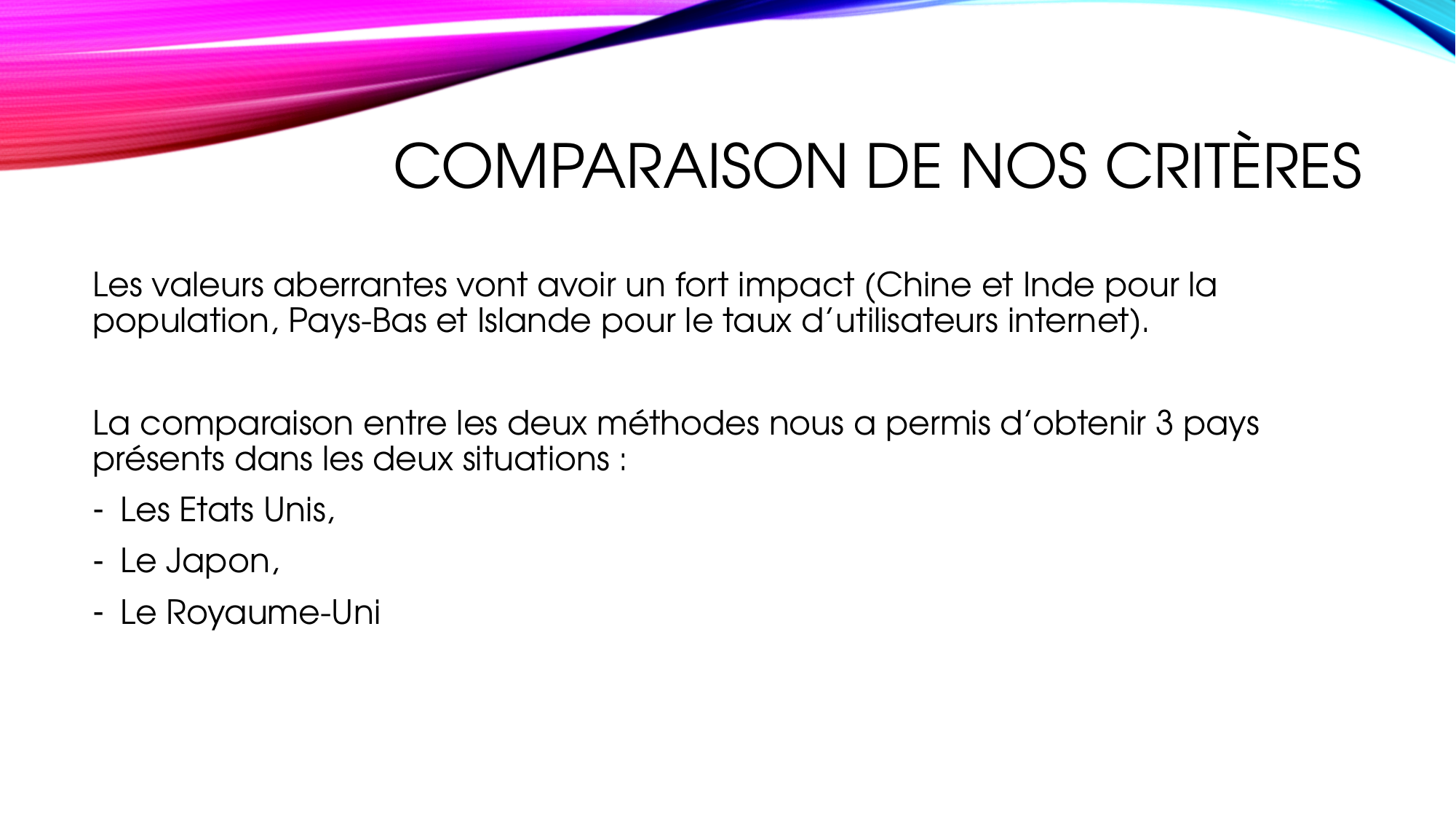

# Comparaison de nos critères
Les valeurs aberrantes vont avoir un fort impact (Chine et Inde pour la population, Pays-Bas et Islande pour le taux d’utilisateurs internet).

La comparaison entre les deux méthodes nous a permis d’obtenir 3 pays présents dans les deux situations :
Les Etats Unis,
Le Japon,
Le Royaume-Uni